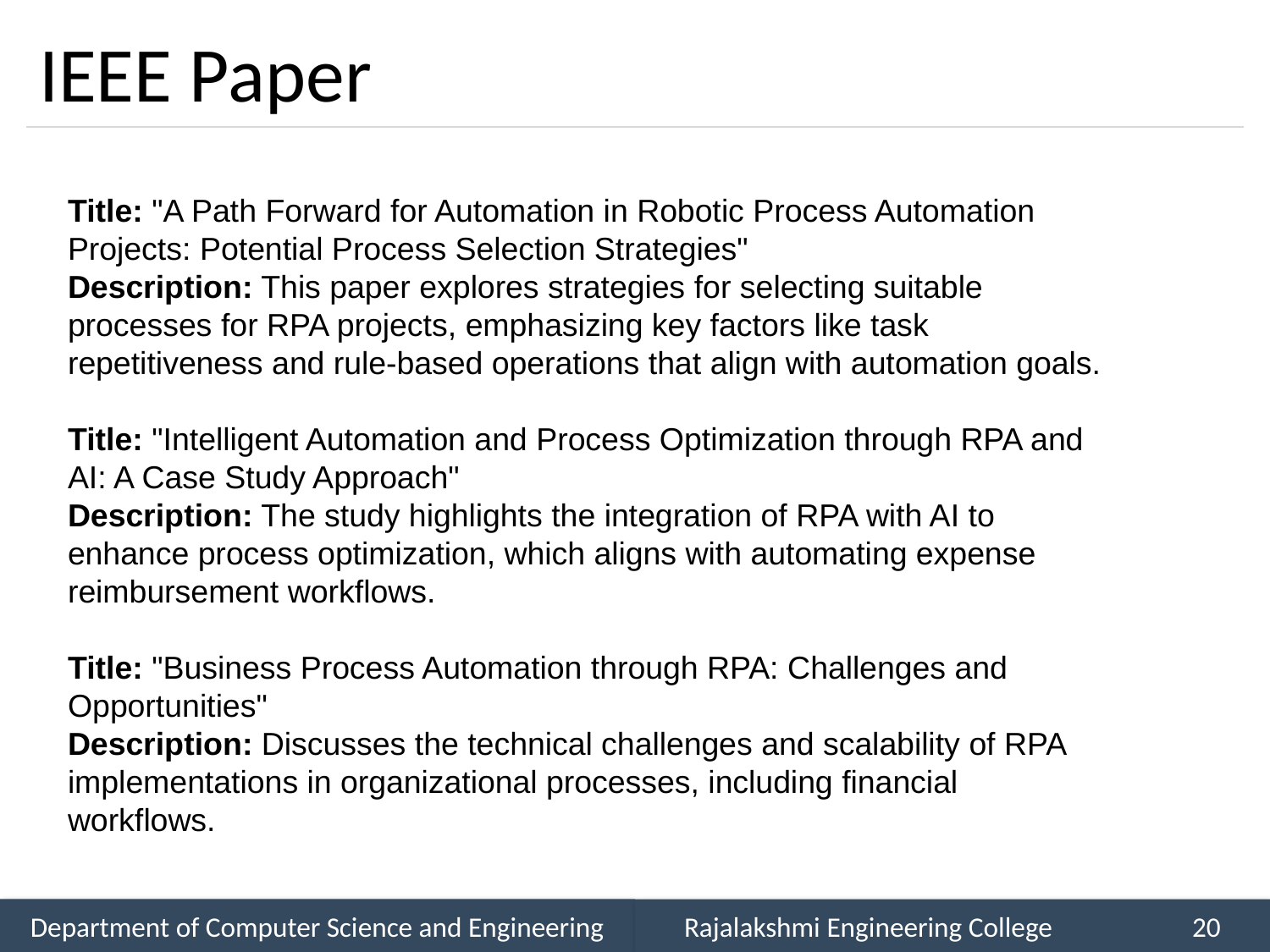

# IEEE Paper
Title: "A Path Forward for Automation in Robotic Process Automation Projects: Potential Process Selection Strategies"
Description: This paper explores strategies for selecting suitable processes for RPA projects, emphasizing key factors like task repetitiveness and rule-based operations that align with automation goals.

Title: "Intelligent Automation and Process Optimization through RPA and AI: A Case Study Approach"
Description: The study highlights the integration of RPA with AI to enhance process optimization, which aligns with automating expense reimbursement workflows.

Title: "Business Process Automation through RPA: Challenges and Opportunities"
Description: Discusses the technical challenges and scalability of RPA implementations in organizational processes, including financial workflows.